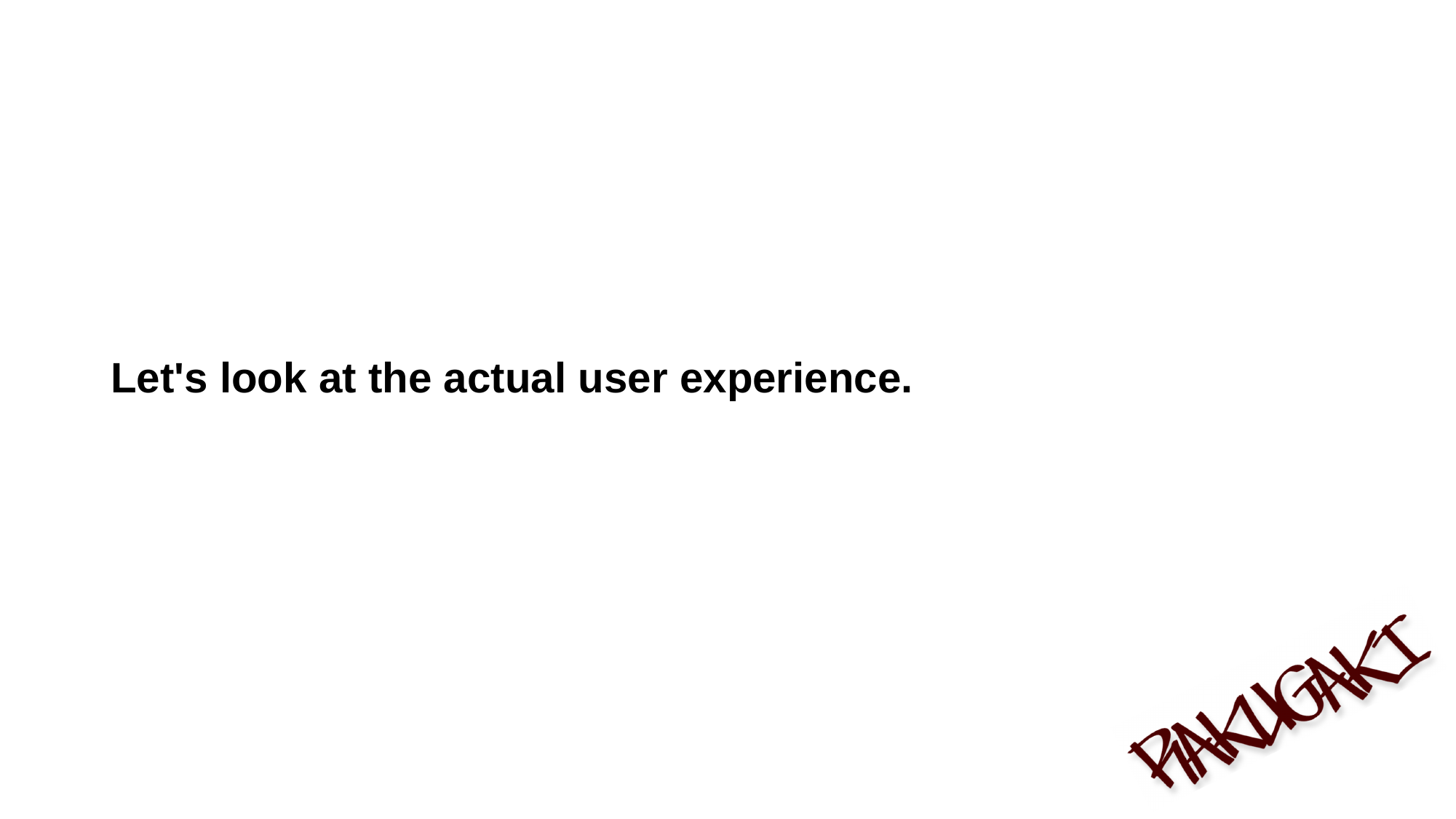

Let's look at the actual user experience.